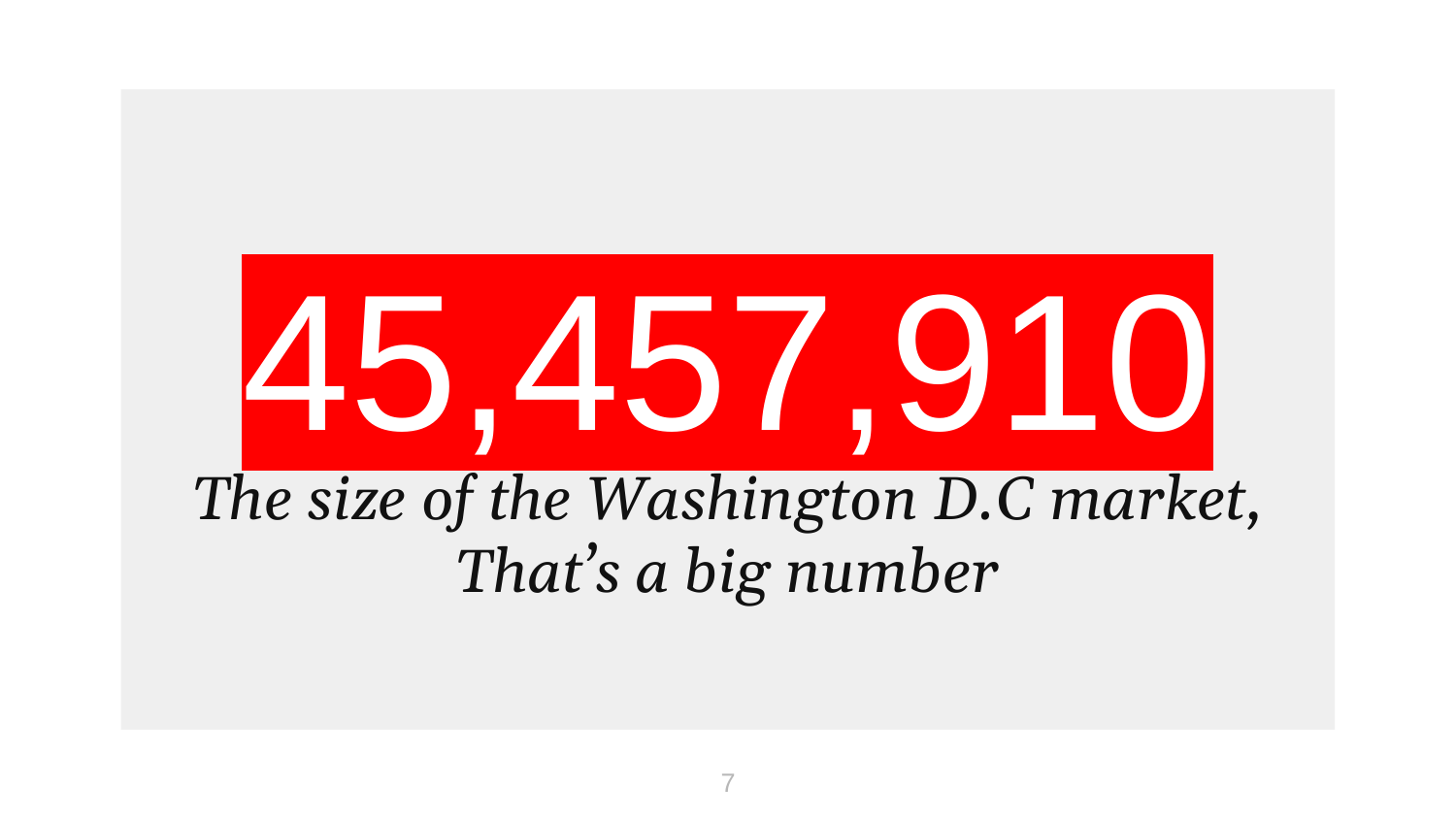

45,457,910
The size of the Washington D.C market, That’s a big number
7